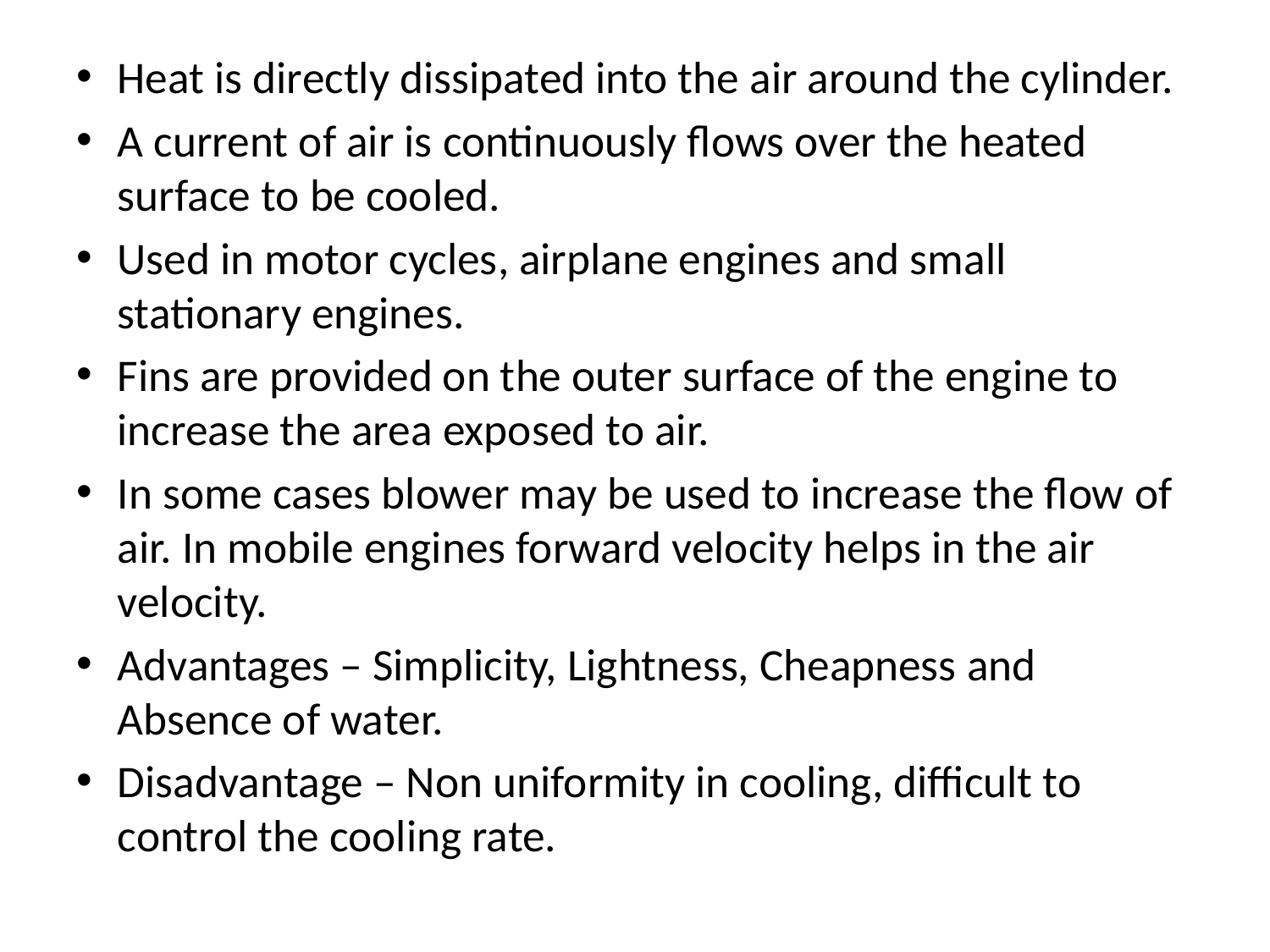

Heat is directly dissipated into the air around the cylinder.
A current of air is continuously flows over the heated surface to be cooled.
Used in motor cycles, airplane engines and small stationary engines.
Fins are provided on the outer surface of the engine to increase the area exposed to air.
In some cases blower may be used to increase the flow of air. In mobile engines forward velocity helps in the air velocity.
Advantages – Simplicity, Lightness, Cheapness and Absence of water.
Disadvantage – Non uniformity in cooling, difficult to control the cooling rate.